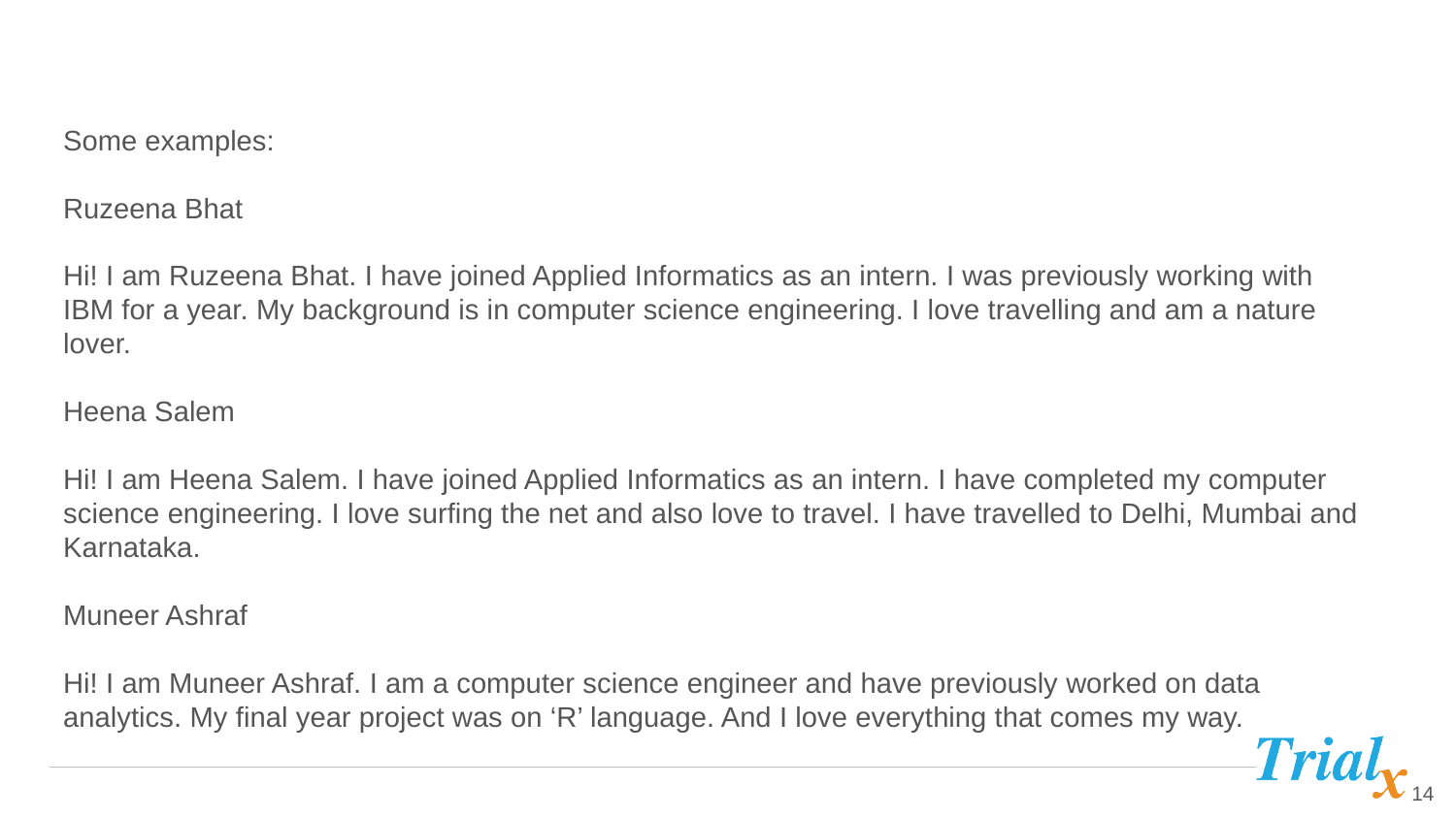

Some examples:

Ruzeena Bhat

Hi! I am Ruzeena Bhat. I have joined Applied Informatics as an intern. I was previously working with IBM for a year. My background is in computer science engineering. I love travelling and am a nature lover.

Heena Salem

Hi! I am Heena Salem. I have joined Applied Informatics as an intern. I have completed my computer science engineering. I love surfing the net and also love to travel. I have travelled to Delhi, Mumbai and Karnataka.

Muneer Ashraf

Hi! I am Muneer Ashraf. I am a computer science engineer and have previously worked on data analytics. My final year project was on ‘R’ language. And I love everything that comes my way.